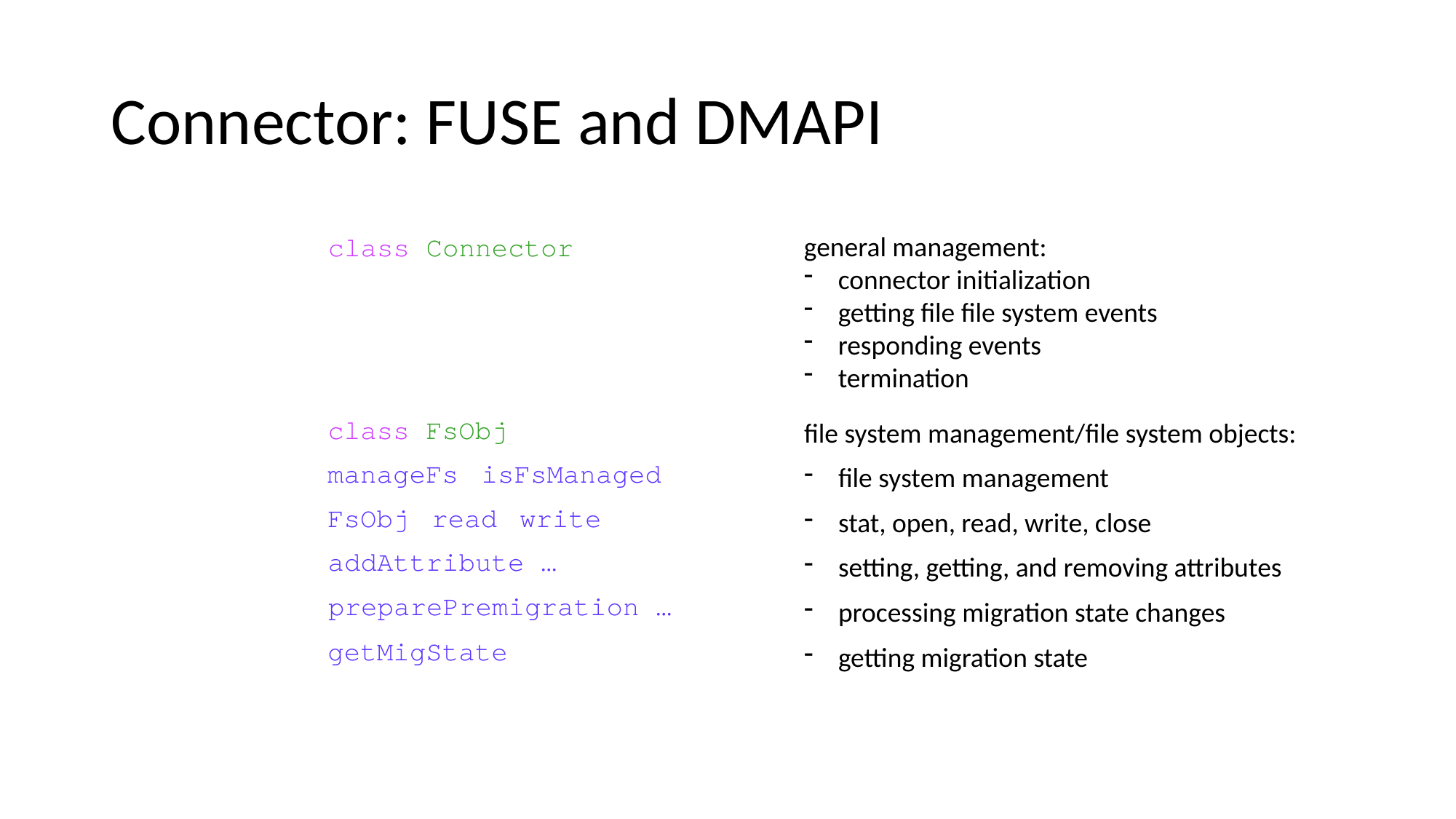

# Connector: FUSE and DMAPI
class Connector
general management:
connector initialization
getting file file system events
responding events
termination
class FsObj
file system management/file system objects:
file system management
stat, open, read, write, close
setting, getting, and removing attributes
processing migration state changes
getting migration state
manageFs
isFsManaged
read
write
FsObj
addAttribute …
preparePremigration …
getMigState